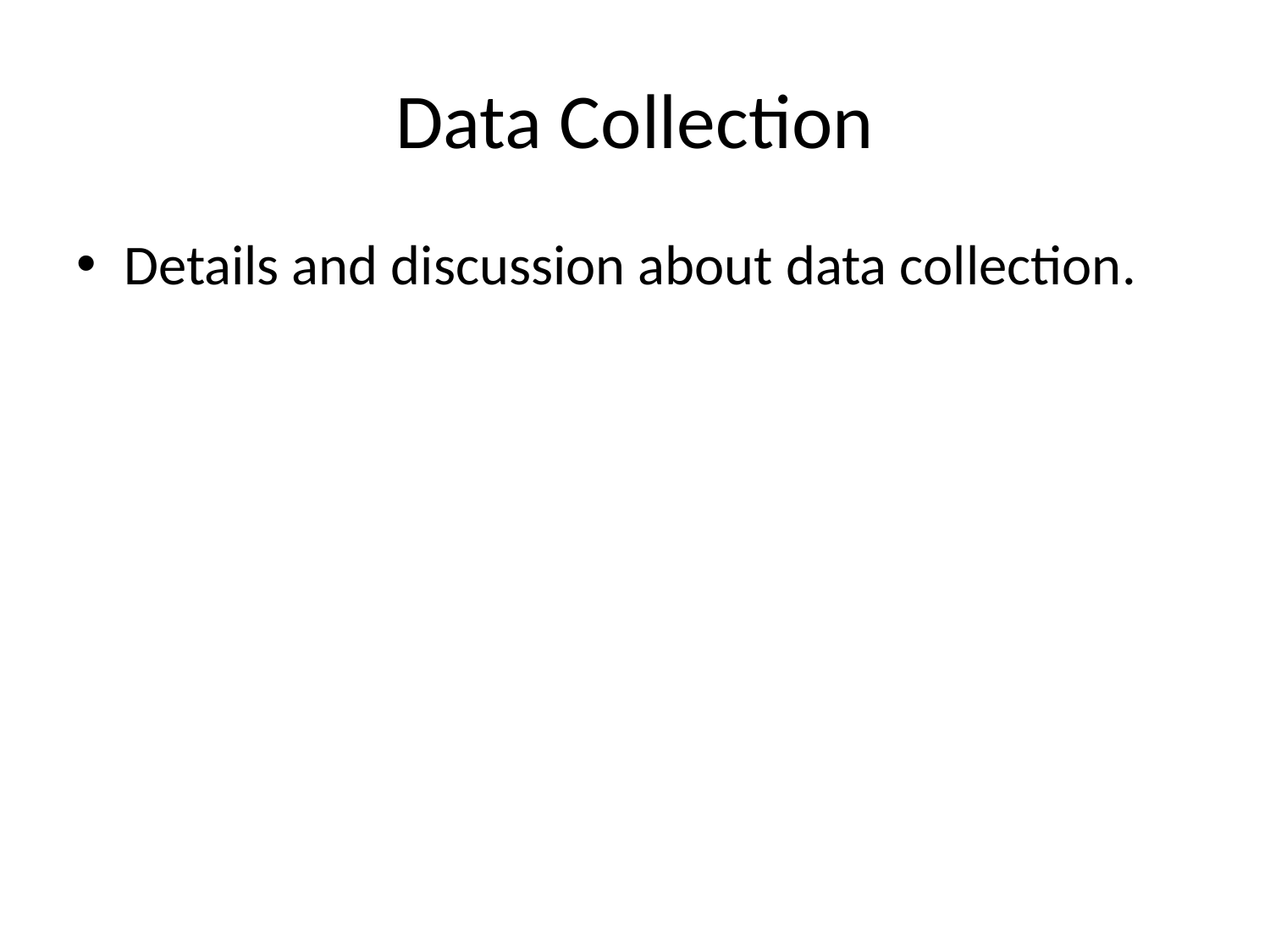

# Data Collection
Details and discussion about data collection.